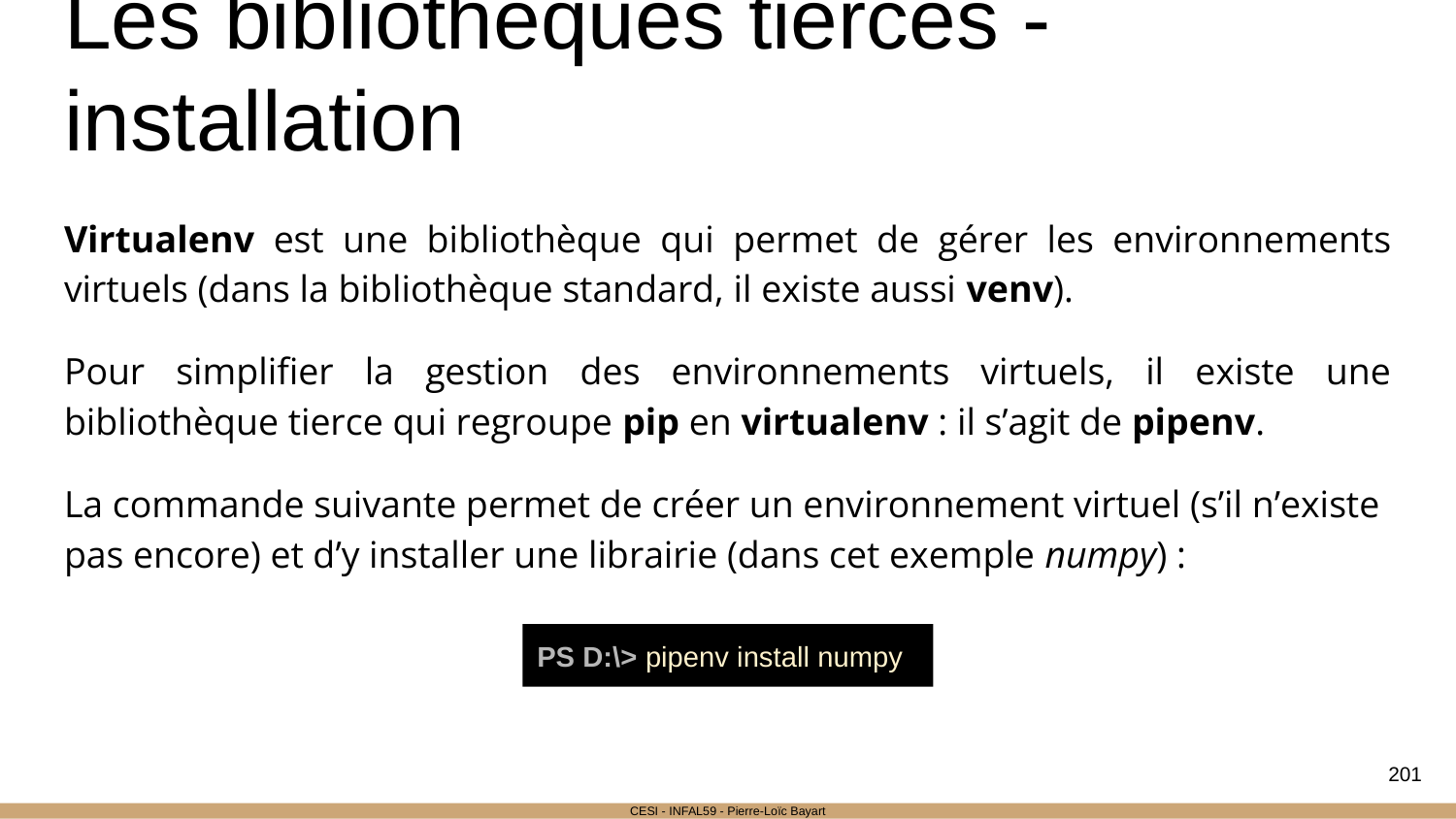

# Les bibliothèques tierces - installation
Virtualenv est une bibliothèque qui permet de gérer les environnements virtuels (dans la bibliothèque standard, il existe aussi venv).
Pour simplifier la gestion des environnements virtuels, il existe une bibliothèque tierce qui regroupe pip en virtualenv : il s’agit de pipenv.
La commande suivante permet de créer un environnement virtuel (s’il n’existe pas encore) et d’y installer une librairie (dans cet exemple numpy) :

PS D:\> pipenv install numpy
201